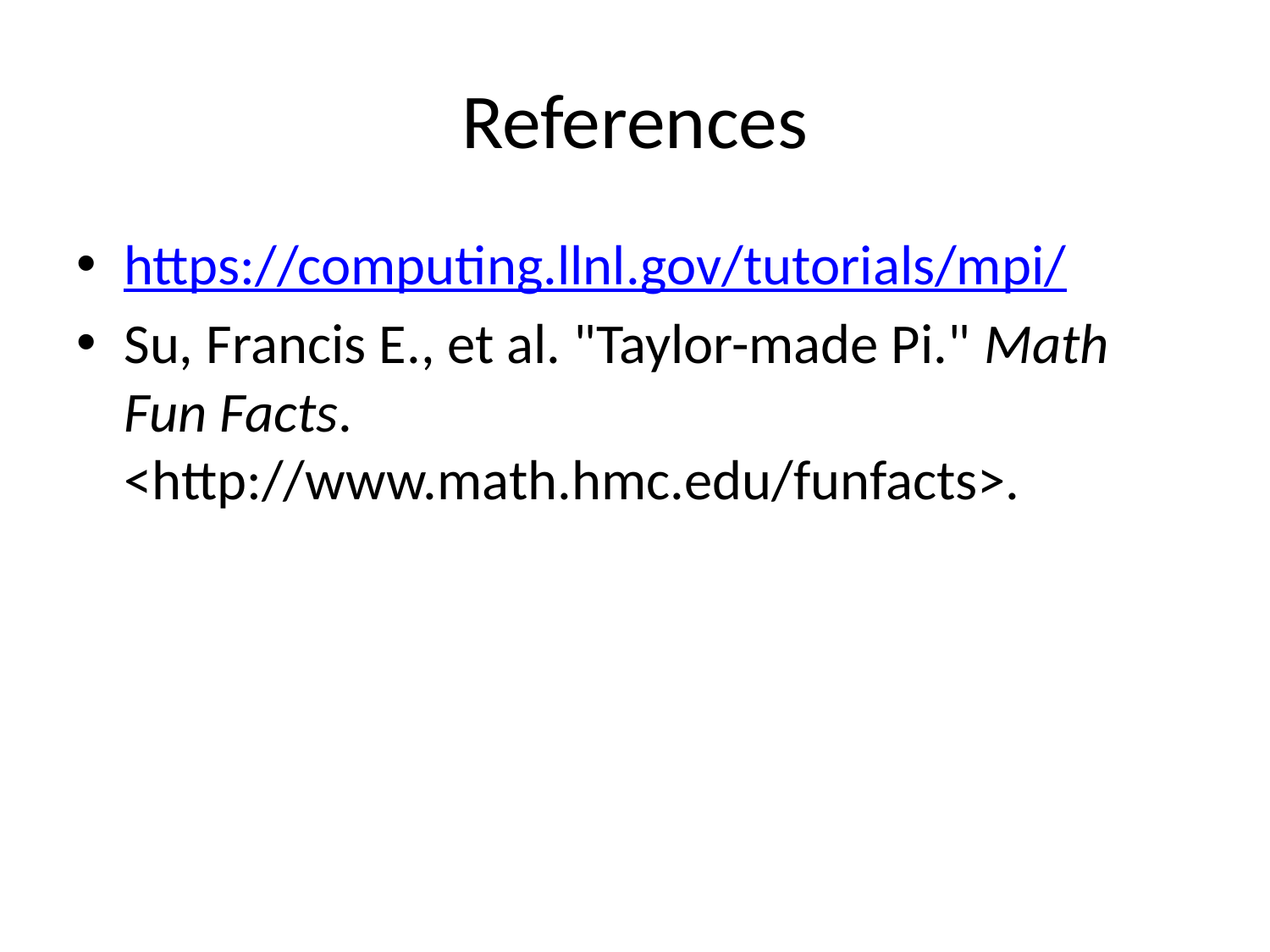

# References
https://computing.llnl.gov/tutorials/mpi/
Su, Francis E., et al. "Taylor-made Pi." Math Fun Facts. <http://www.math.hmc.edu/funfacts>.